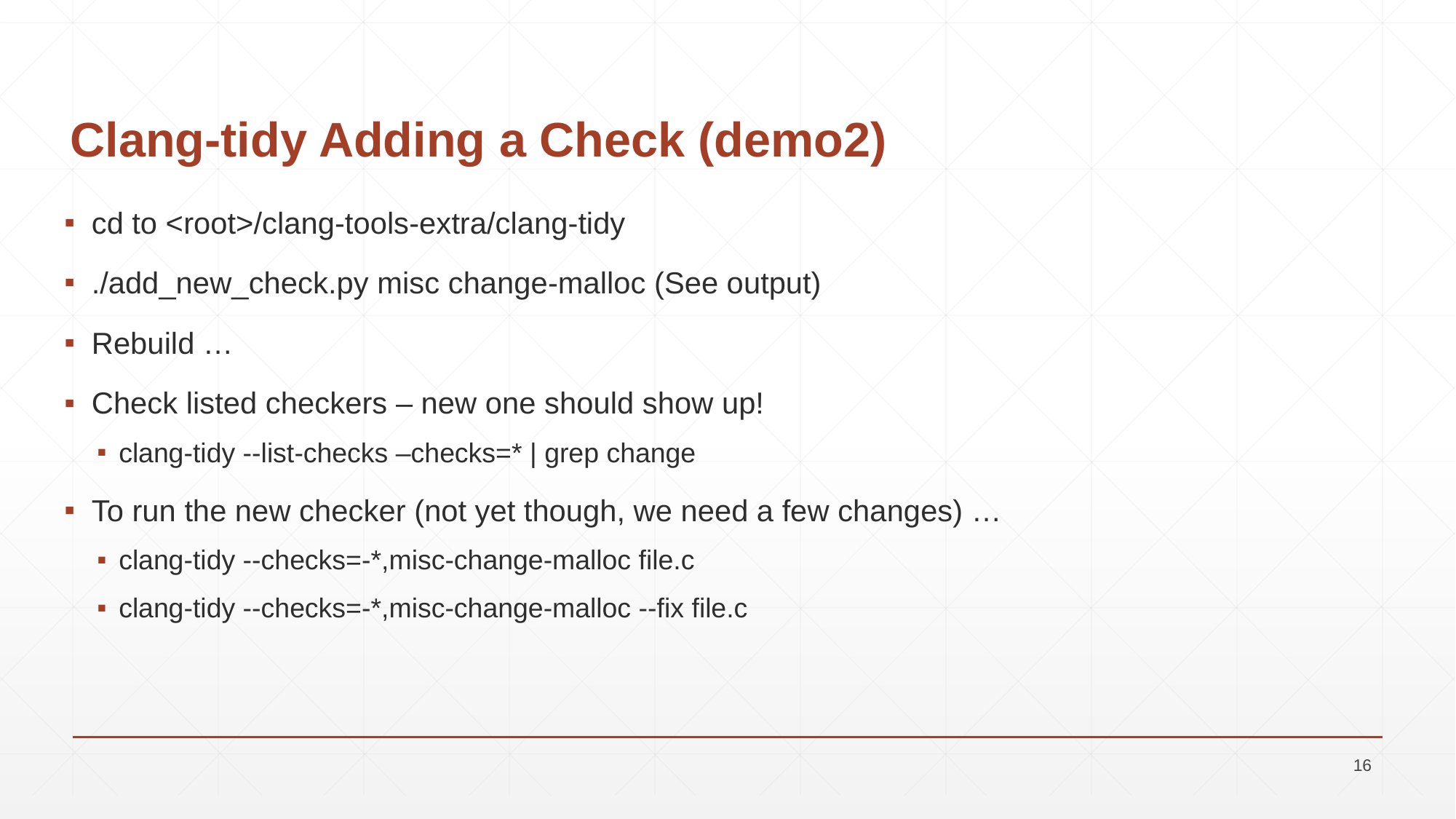

# Clang-tidy Adding a Check (demo2)
cd to <root>/clang-tools-extra/clang-tidy
./add_new_check.py misc change-malloc (See output)
Rebuild …
Check listed checkers – new one should show up!
clang-tidy --list-checks –checks=* | grep change
To run the new checker (not yet though, we need a few changes) …
clang-tidy --checks=-*,misc-change-malloc file.c
clang-tidy --checks=-*,misc-change-malloc --fix file.c

16